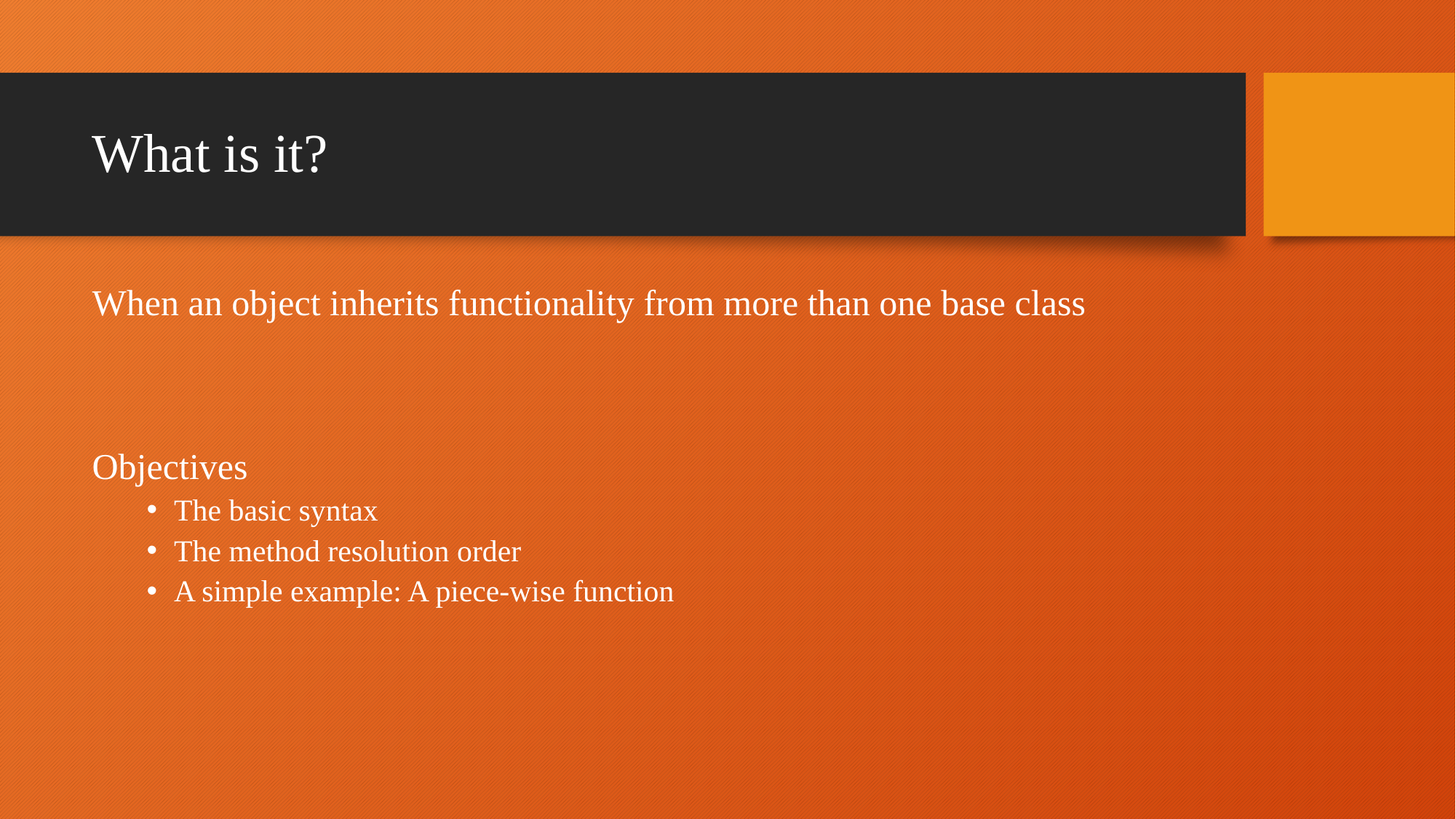

# What is it?
When an object inherits functionality from more than one base class

Objectives
The basic syntax
The method resolution order
A simple example: A piece-wise function